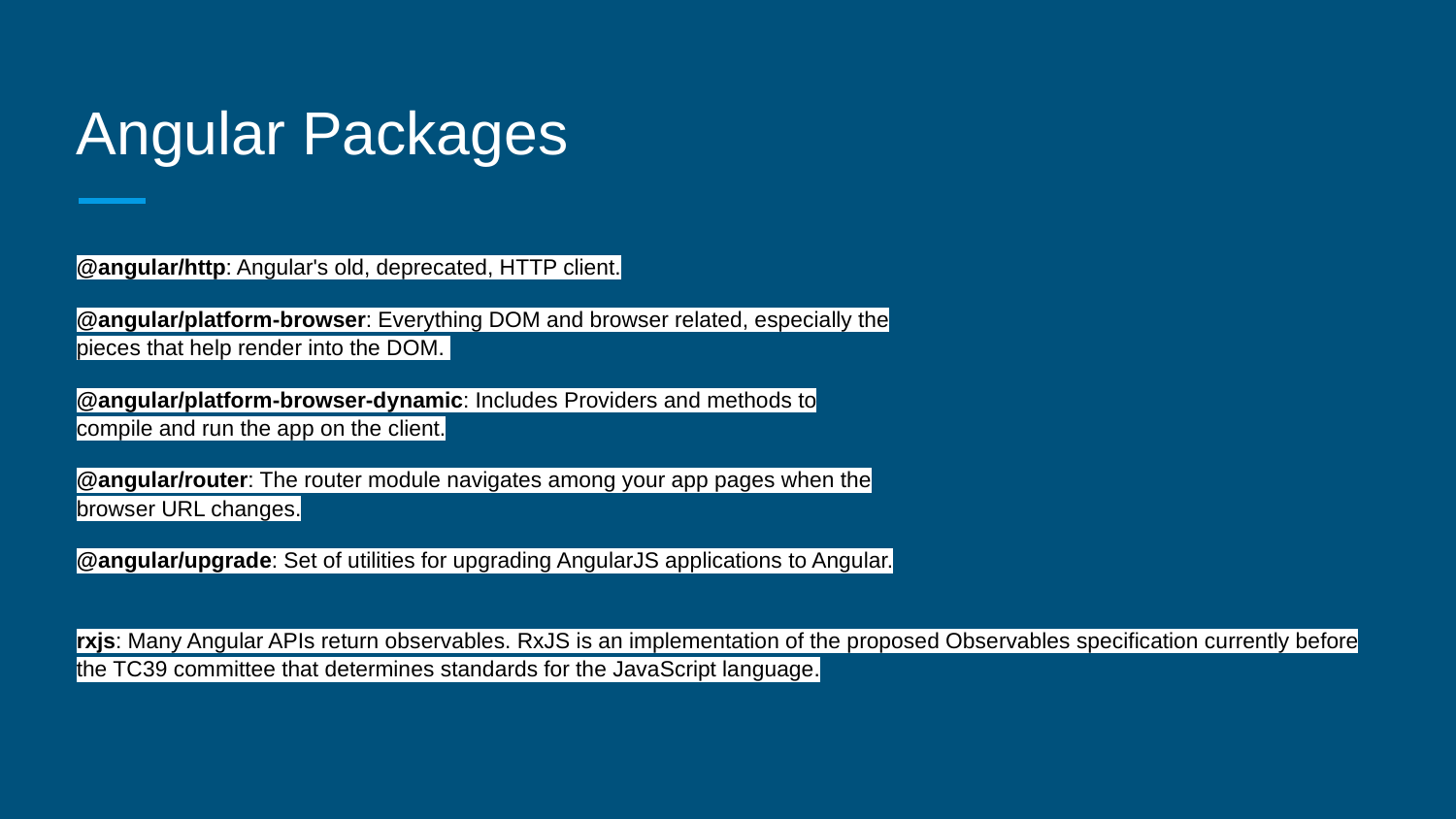

# Angular Packages
@angular/http: Angular's old, deprecated, HTTP client.
@angular/platform-browser: Everything DOM and browser related, especially the pieces that help render into the DOM.
@angular/platform-browser-dynamic: Includes Providers and methods to compile and run the app on the client.
@angular/router: The router module navigates among your app pages when the browser URL changes.
@angular/upgrade: Set of utilities for upgrading AngularJS applications to Angular.

rxjs: Many Angular APIs return observables. RxJS is an implementation of the proposed Observables specification currently before the TC39 committee that determines standards for the JavaScript language.